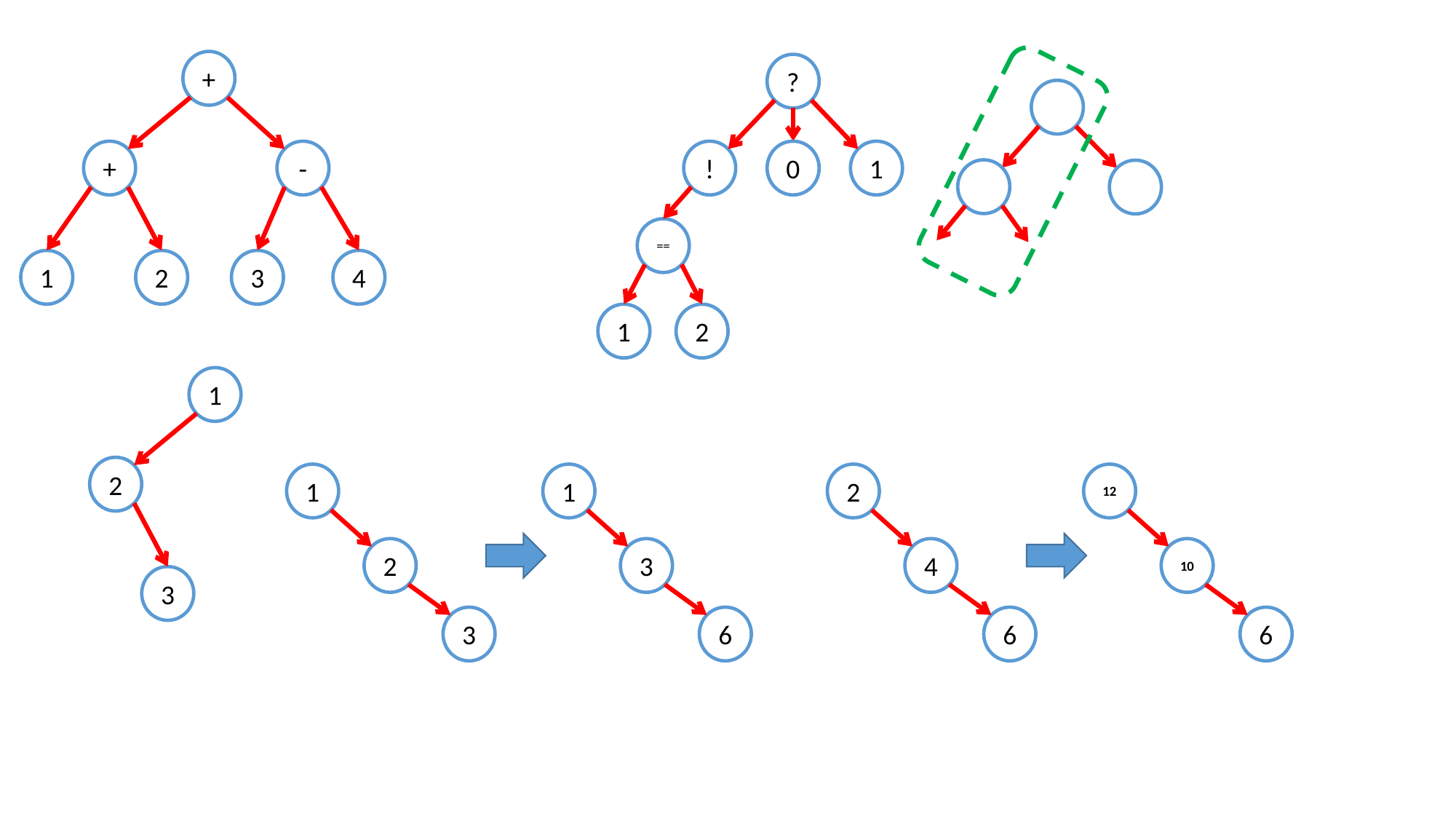

+
+
-
1
2
3
4

?
!
1
==
0
1
2
1
2
3
1
2
3
1
3
6

2
4
6
12
10
6